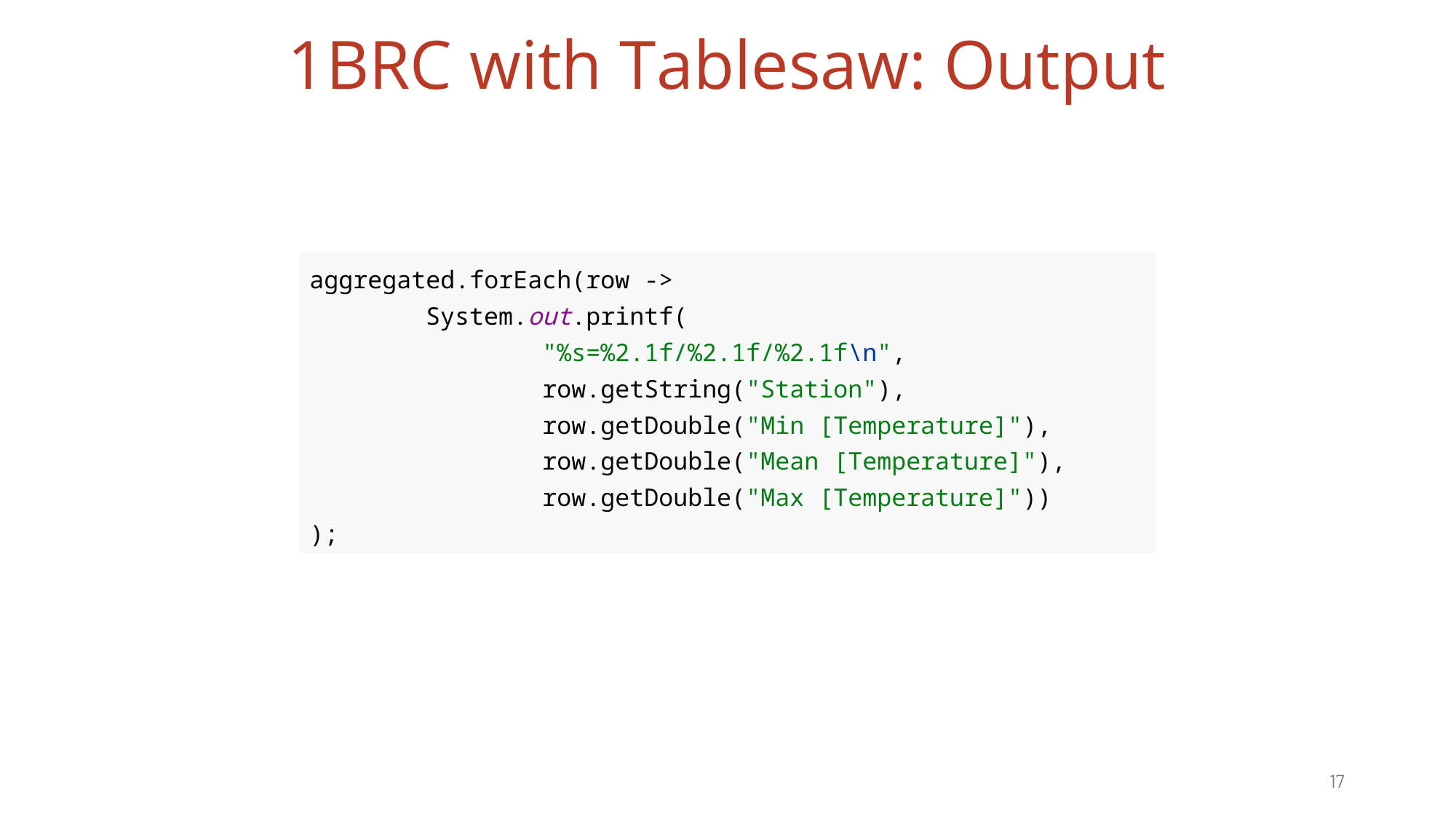

# 1BRC with Tablesaw: Output
aggregated.forEach(row ->
        System.out.printf(
                "%s=%2.1f/%2.1f/%2.1f\n",
                row.getString("Station"),
                row.getDouble("Min [Temperature]"),
                row.getDouble("Mean [Temperature]"),
                row.getDouble("Max [Temperature]"))
);
17